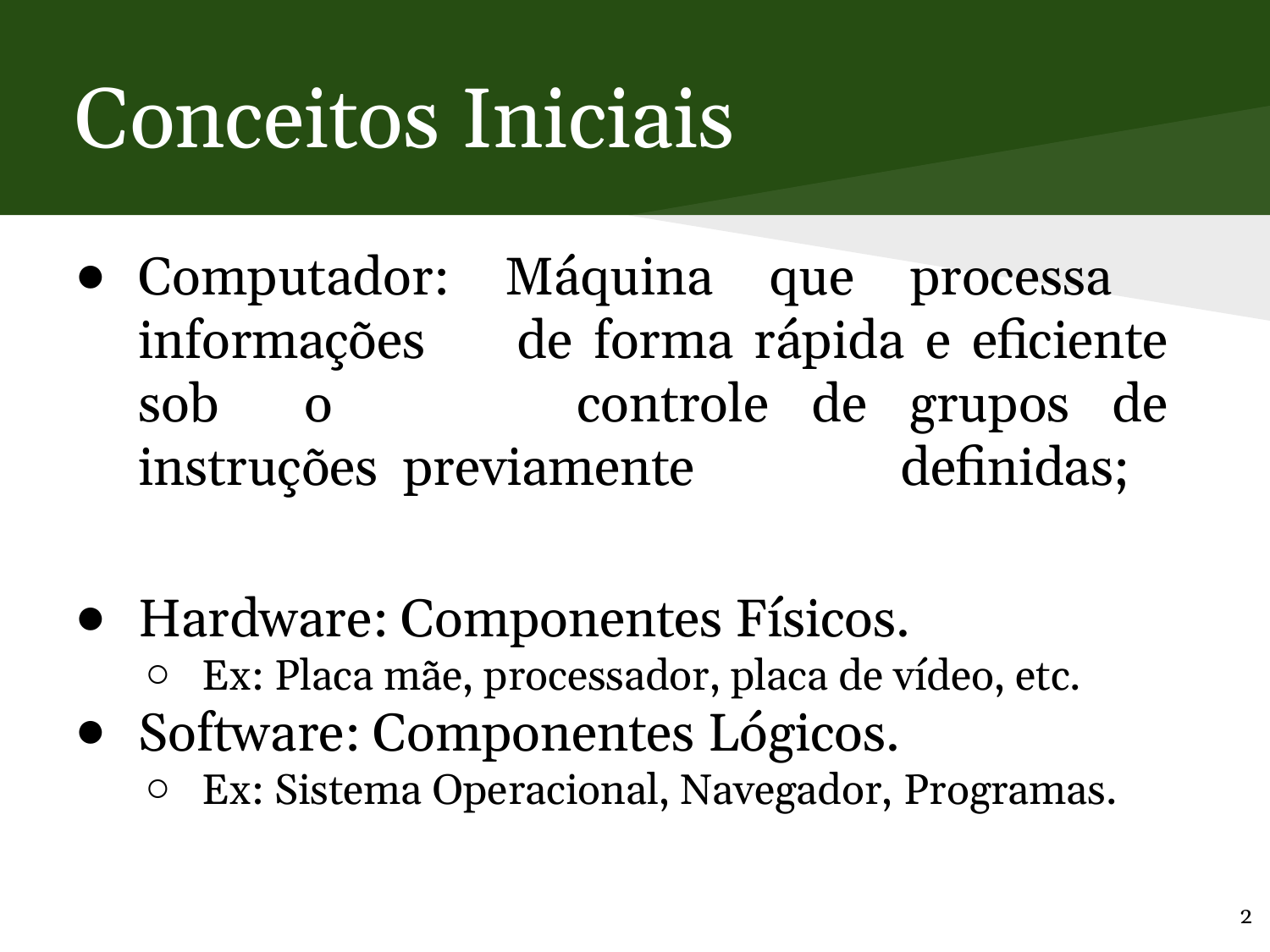

# Conceitos Iniciais
Computador: Máquina que processa  informações	de forma rápida e eficiente sob  o	controle de grupos de instruções  previamente		definidas;

Hardware: Componentes Físicos.
Ex: Placa mãe, processador, placa de vídeo, etc.
Software: Componentes Lógicos.
Ex: Sistema Operacional, Navegador, Programas.
2